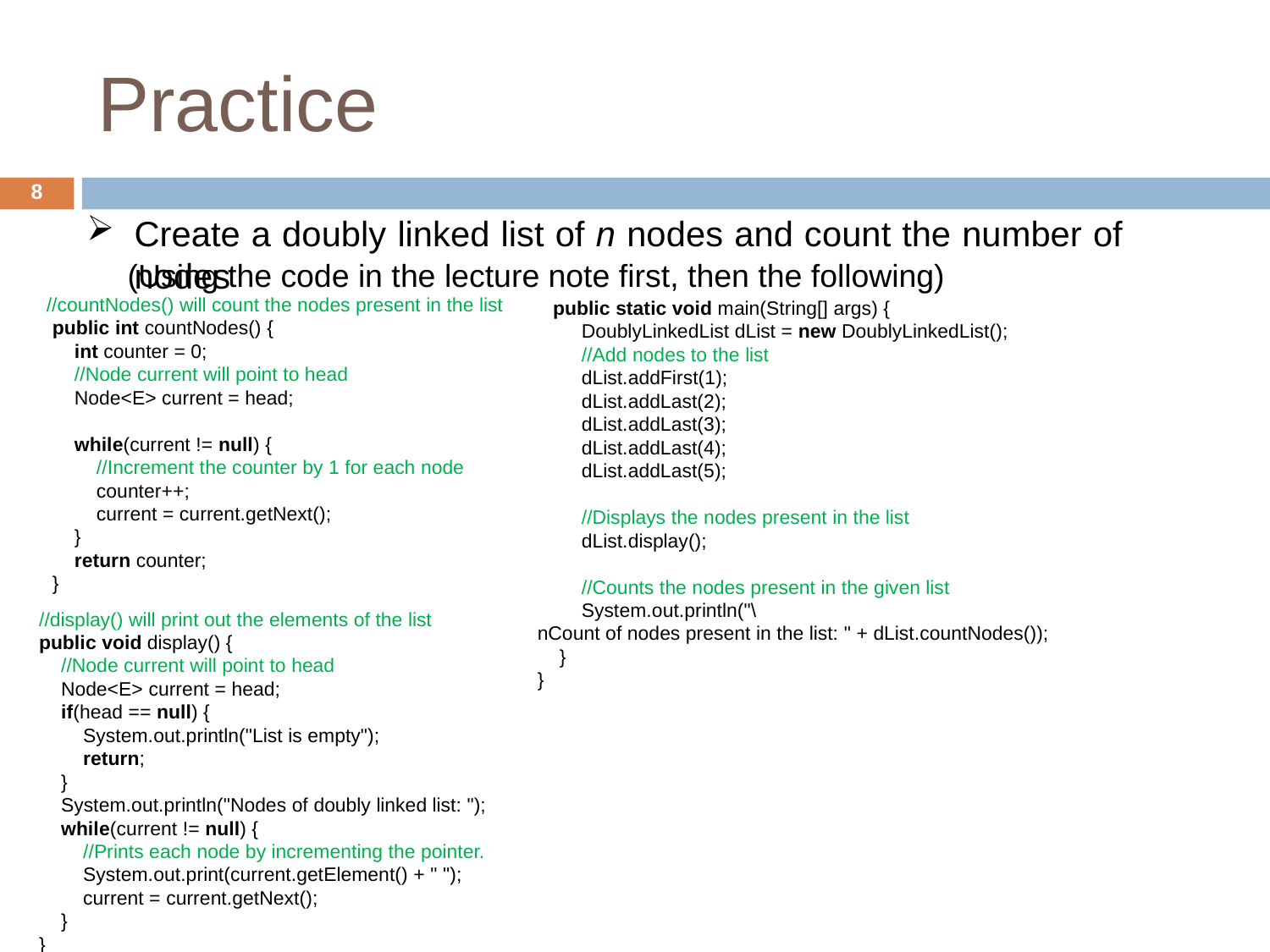

Practice
8
Create a doubly linked list of n nodes and count the number of nodes
(Using the code in the lecture note first, then the following)
   //countNodes() will count the nodes present in the list
    public int countNodes() {
        int counter = 0;
        //Node current will point to head
        Node<E> current = head;

        while(current != null) {
            //Increment the counter by 1 for each node
            counter++;
            current = current.getNext();
        }
        return counter;
    }

    public static void main(String[] args) {
        DoublyLinkedList dList = new DoublyLinkedList();
        //Add nodes to the list
        dList.addFirst(1);
        dList.addLast(2);
        dList.addLast(3);
        dList.addLast(4);
        dList.addLast(5);

        //Displays the nodes present in the list
        dList.display();

        //Counts the nodes present in the given list
        System.out.println("\nCount of nodes present in the list: " + dList.countNodes());
    }
}

    //display() will print out the elements of the list
    public void display() {
        //Node current will point to head
        Node<E> current = head;
        if(head == null) {
            System.out.println("List is empty");
            return;
        }
        System.out.println("Nodes of doubly linked list: ");
        while(current != null) {
            //Prints each node by incrementing the pointer.
            System.out.print(current.getElement() + " ");
            current = current.getNext();
        }
    }